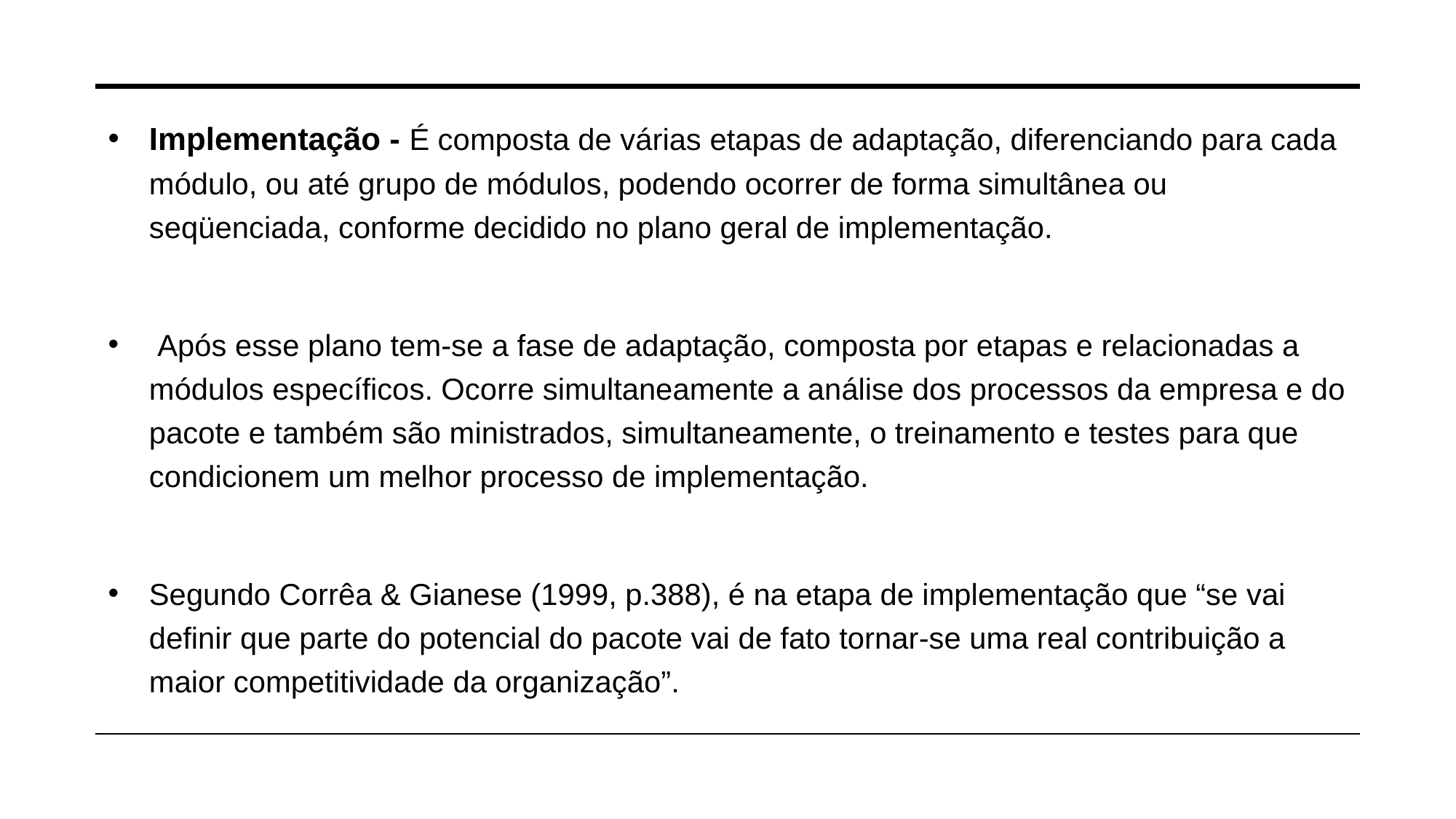

Implementação - É composta de várias etapas de adaptação, diferenciando para cada módulo, ou até grupo de módulos, podendo ocorrer de forma simultânea ou seqüenciada, conforme decidido no plano geral de implementação.

 Após esse plano tem-se a fase de adaptação, composta por etapas e relacionadas a módulos específicos. Ocorre simultaneamente a análise dos processos da empresa e do pacote e também são ministrados, simultaneamente, o treinamento e testes para que condicionem um melhor processo de implementação.

Segundo Corrêa & Gianese (1999, p.388), é na etapa de implementação que “se vai definir que parte do potencial do pacote vai de fato tornar-se uma real contribuição a maior competitividade da organização”.